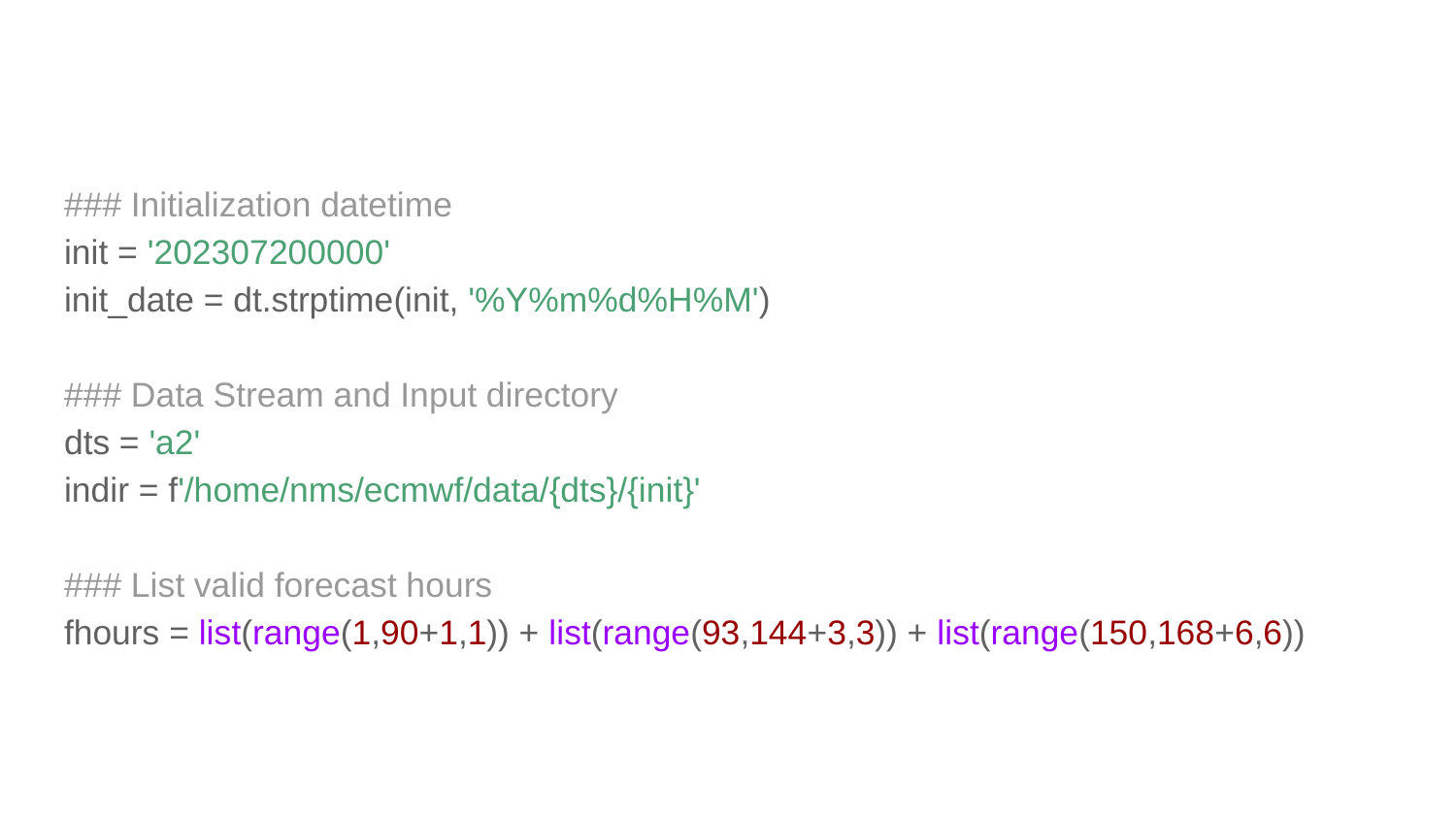

#
### Initialization datetime init = '202307200000' init_date = dt.strptime(init, '%Y%m%d%H%M') ### Data Stream and Input directory dts = 'a2' indir = f'/home/nms/ecmwf/data/{dts}/{init}' ### List valid forecast hours fhours = list(range(1,90+1,1)) + list(range(93,144+3,3)) + list(range(150,168+6,6))